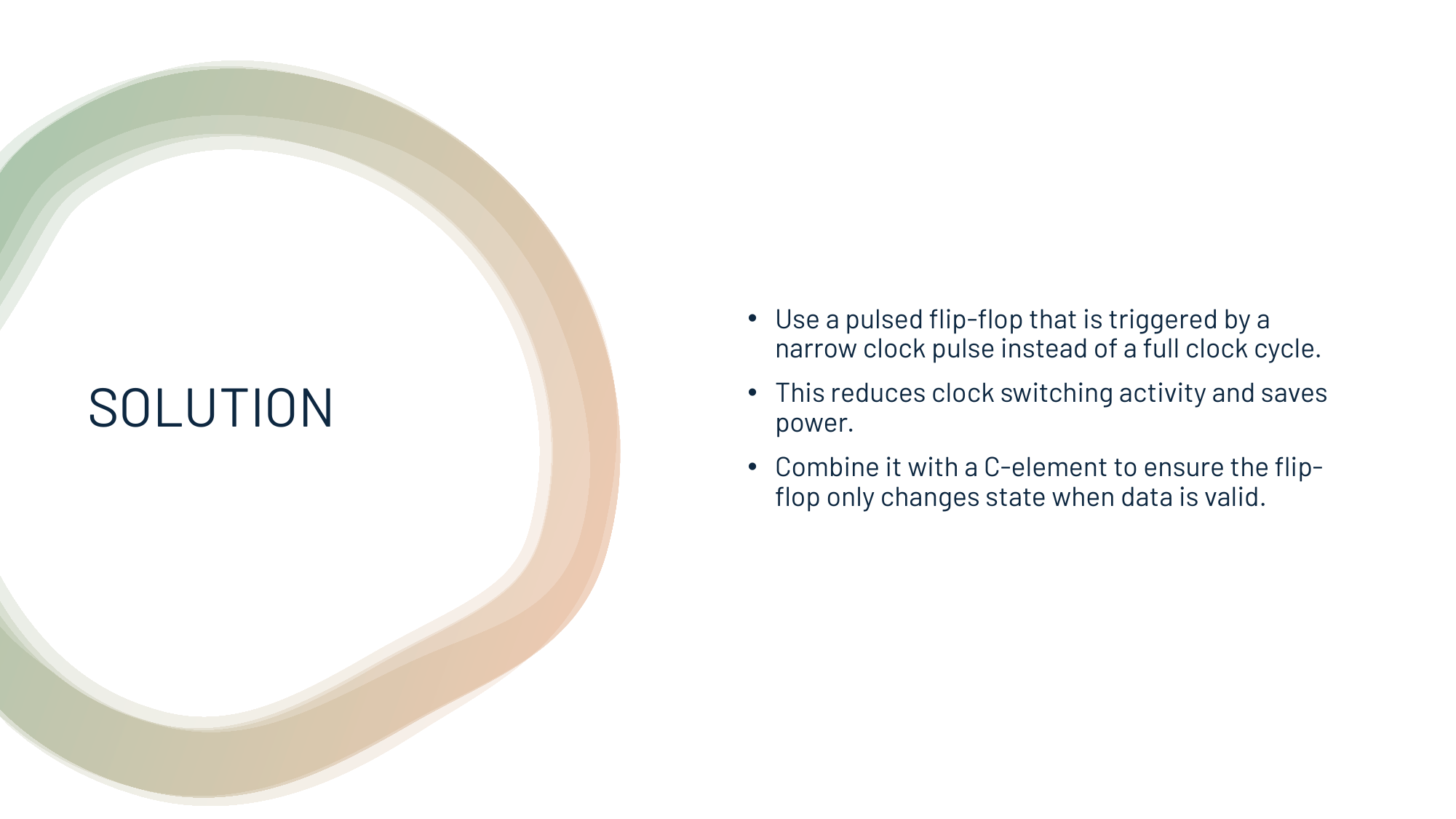

Use a pulsed flip-flop that is triggered by a narrow clock pulse instead of a full clock cycle.
This reduces clock switching activity and saves power.
Combine it with a C-element to ensure the flip-flop only changes state when data is valid.
# SOLUTION